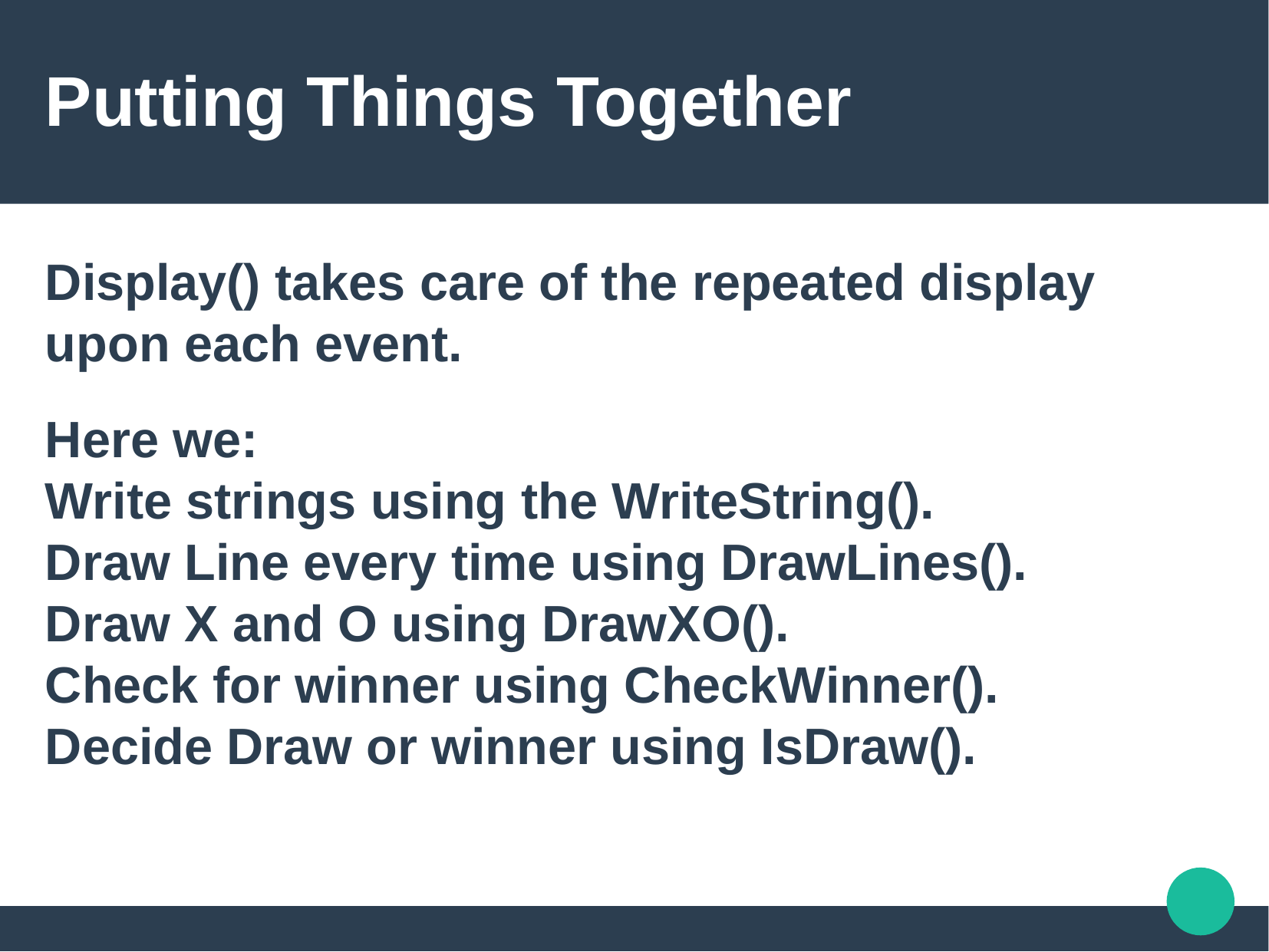

Putting Things Together
Display() takes care of the repeated display upon each event.

Here we:
Write strings using the WriteString().
Draw Line every time using DrawLines().
Draw X and O using DrawXO().
Check for winner using CheckWinner().
Decide Draw or winner using IsDraw().